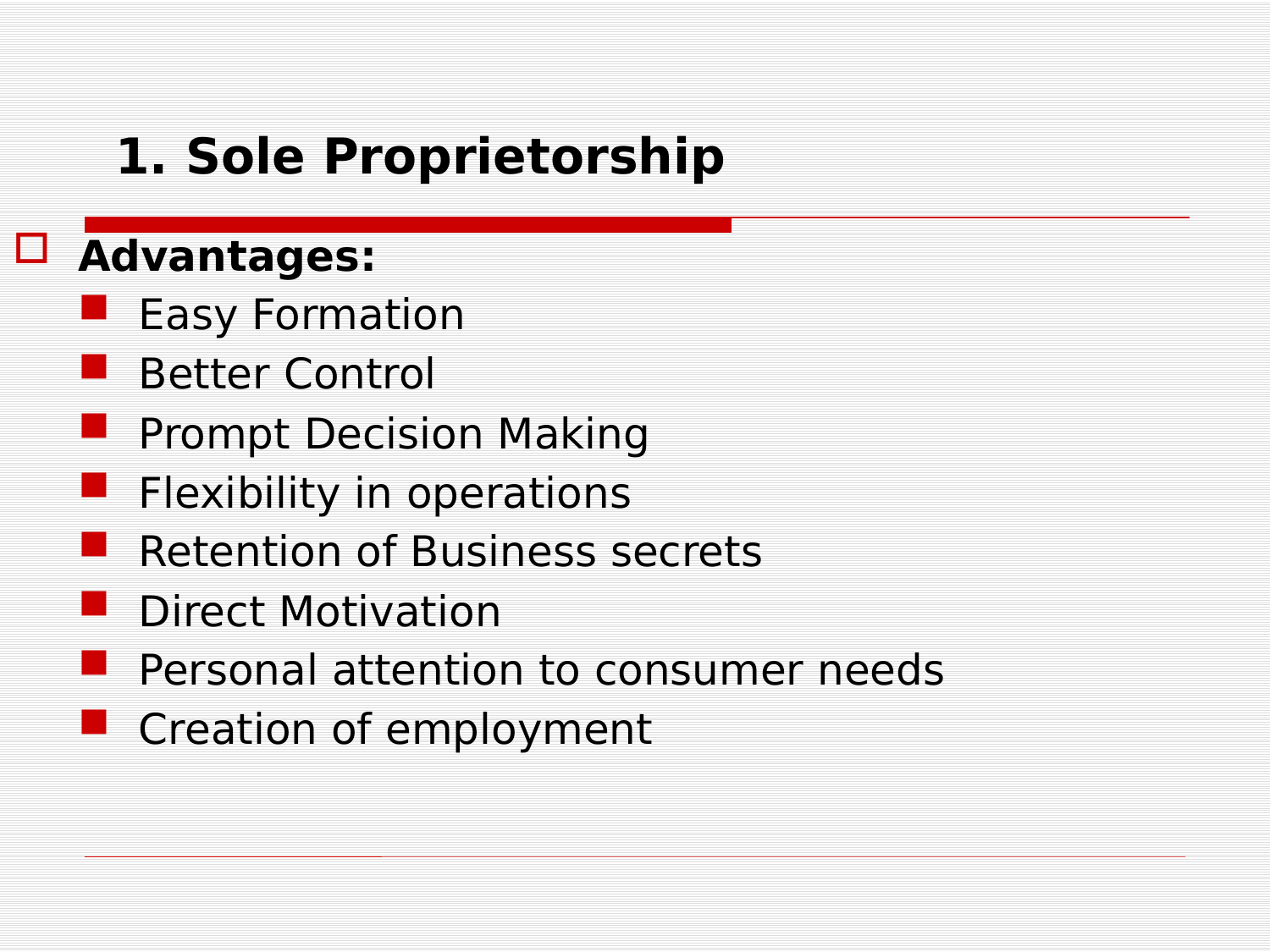

# 1. Sole Proprietorship
Advantages:
Easy Formation
Better Control
Prompt Decision Making
Flexibility in operations
Retention of Business secrets
Direct Motivation
Personal attention to consumer needs
Creation of employment